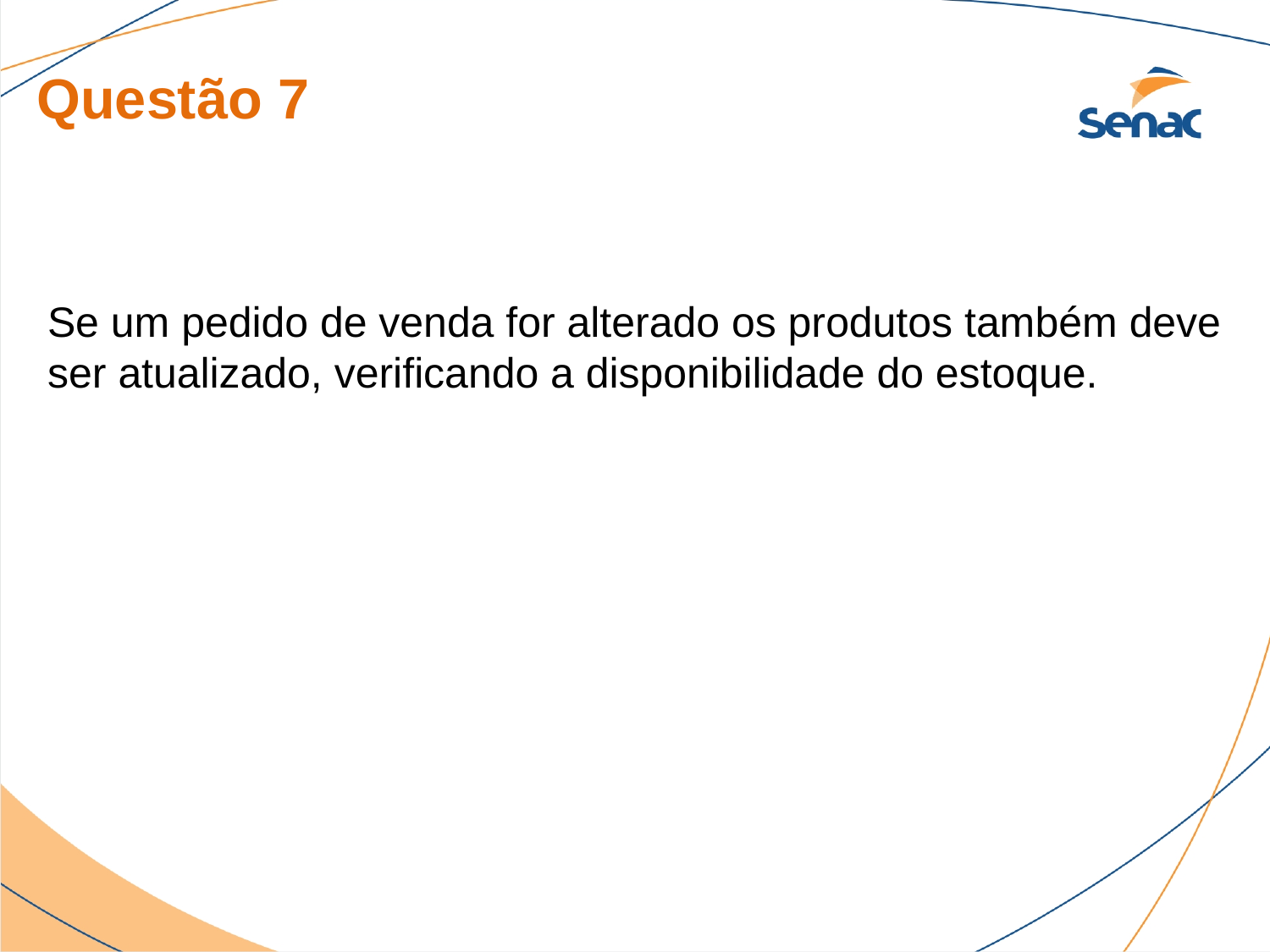

Questão 7
Se um pedido de venda for alterado os produtos também deve ser atualizado, verificando a disponibilidade do estoque.